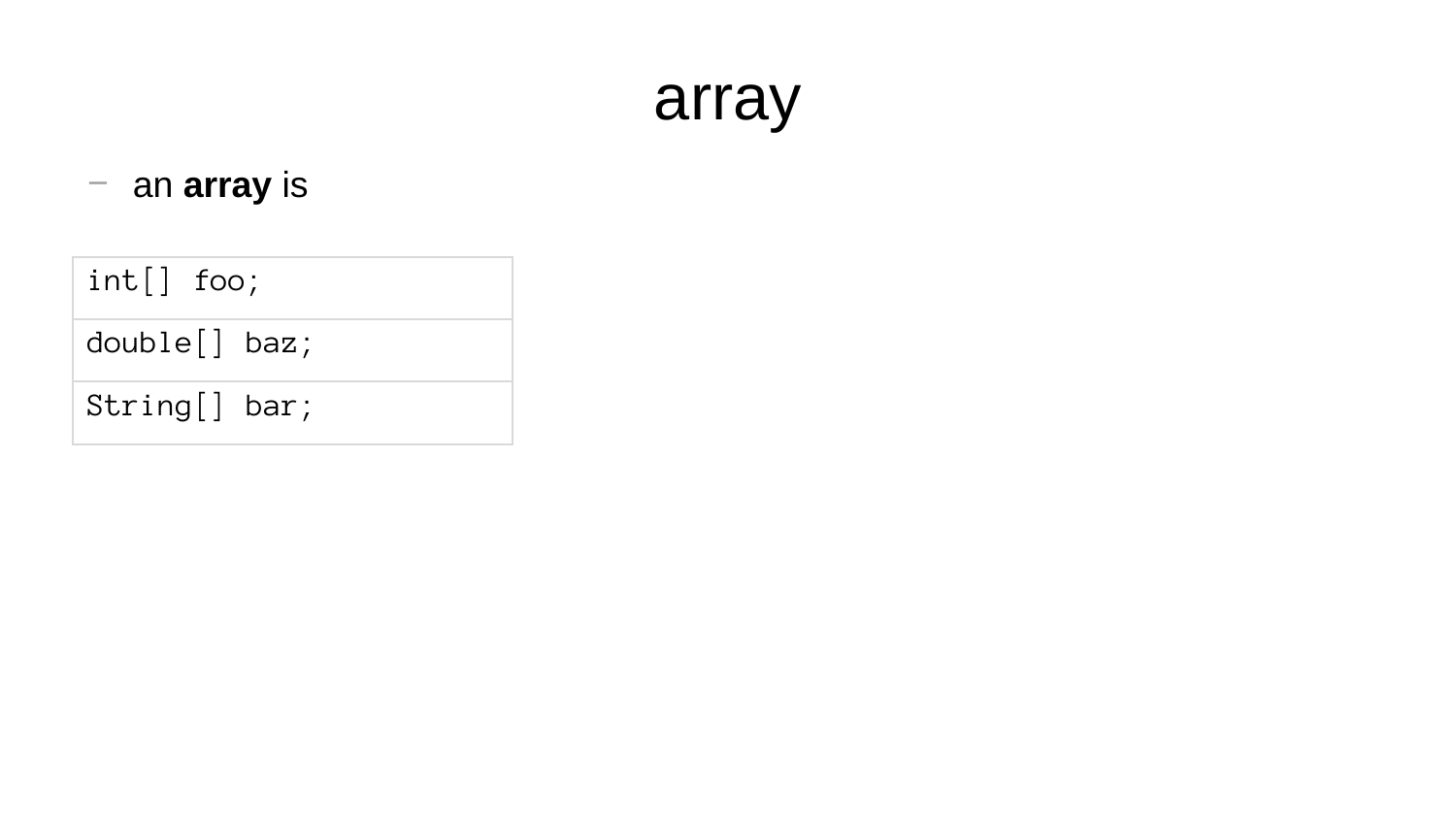

# array
an array is
| int[] foo; |
| --- |
| double[] baz; |
| String[] bar; |